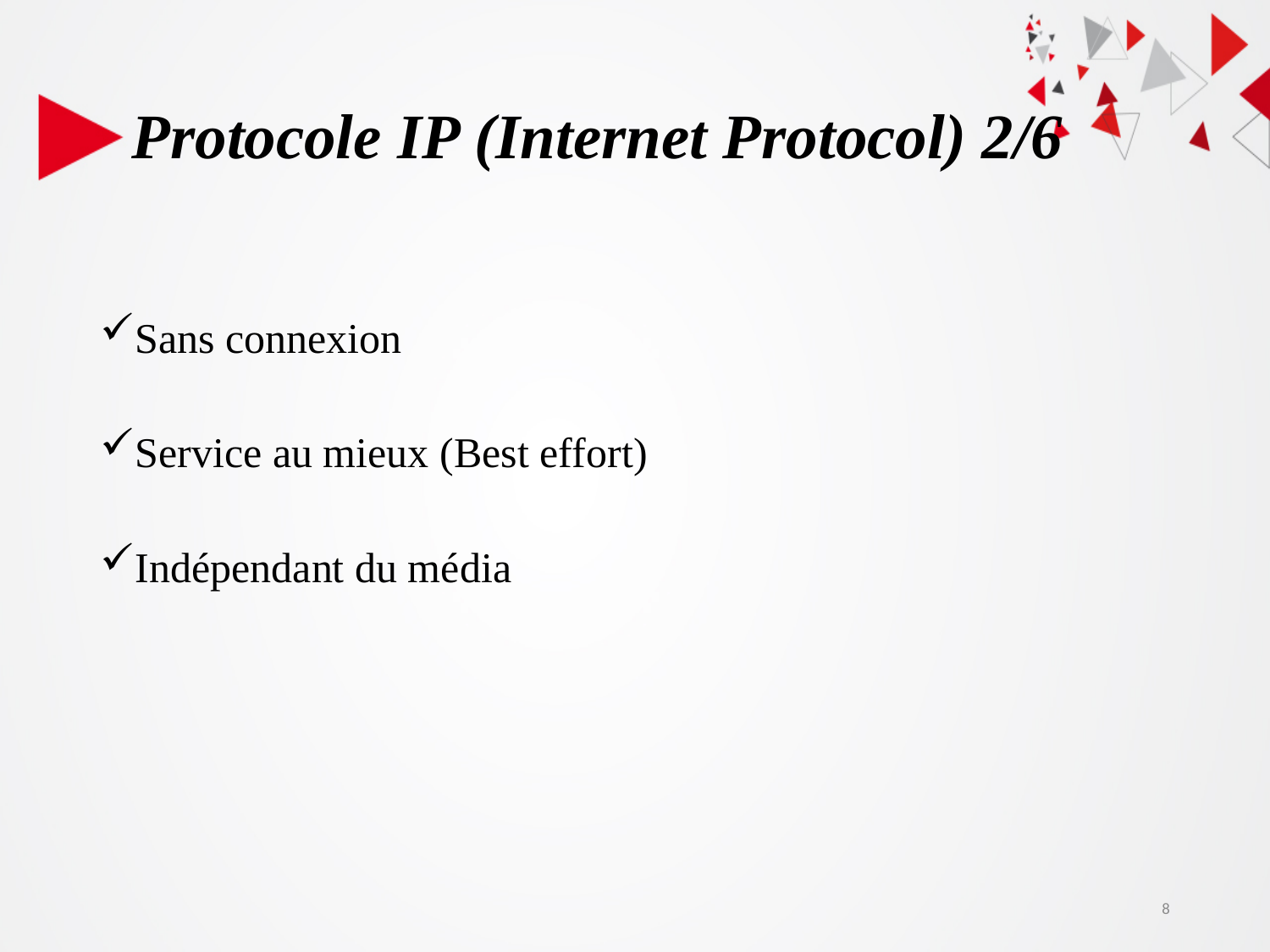

# Protocole IP (Internet Protocol) 2/6
Sans connexion
Service au mieux (Best effort)
Indépendant du média
8